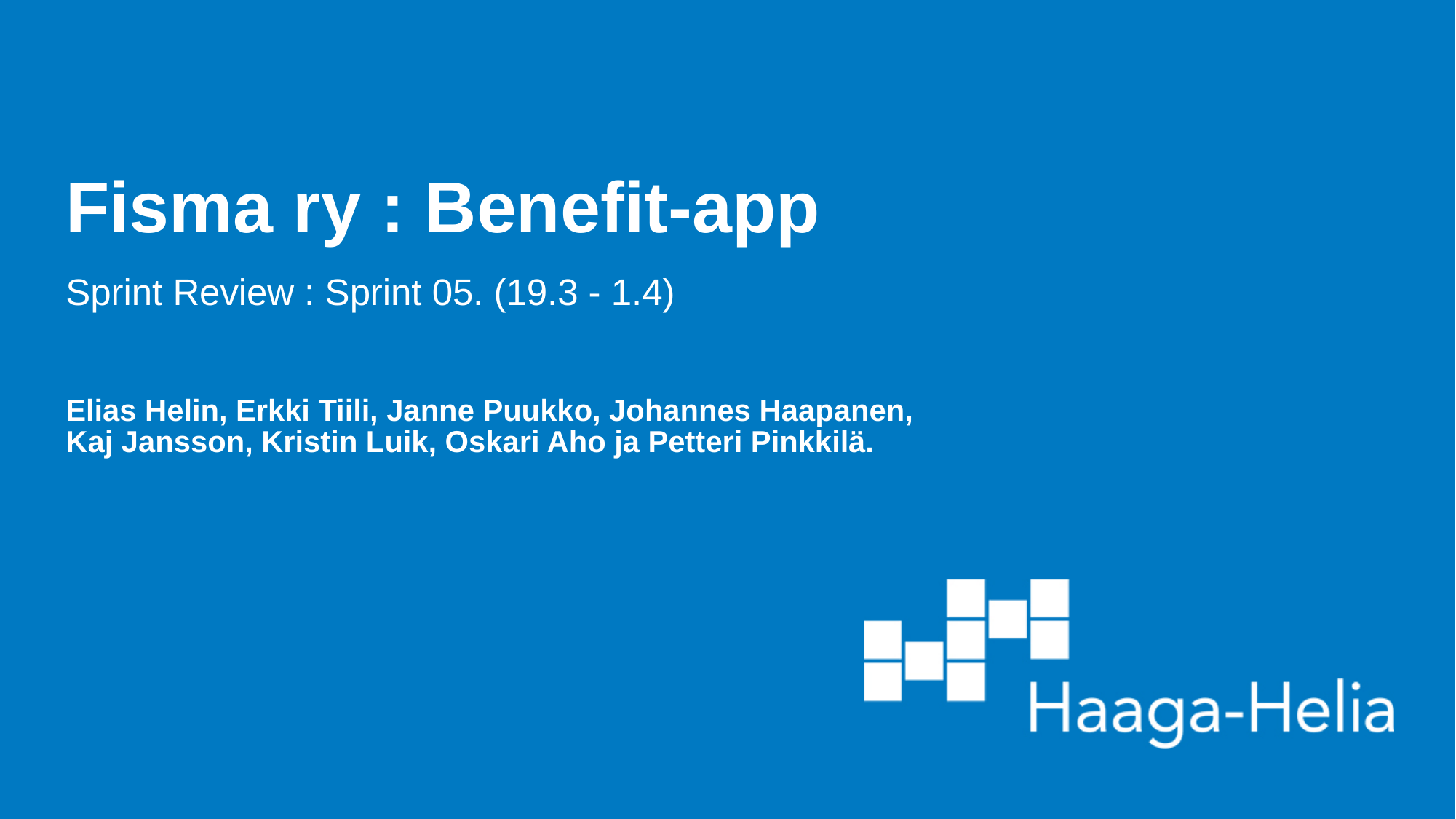

# Fisma ry : Benefit-app Sprint Review : Sprint 05. (19.3 - 1.4)
Elias Helin, Erkki Tiili, Janne Puukko, Johannes Haapanen,
Kaj Jansson, Kristin Luik, Oskari Aho ja Petteri Pinkkilä.
Päivämäärä